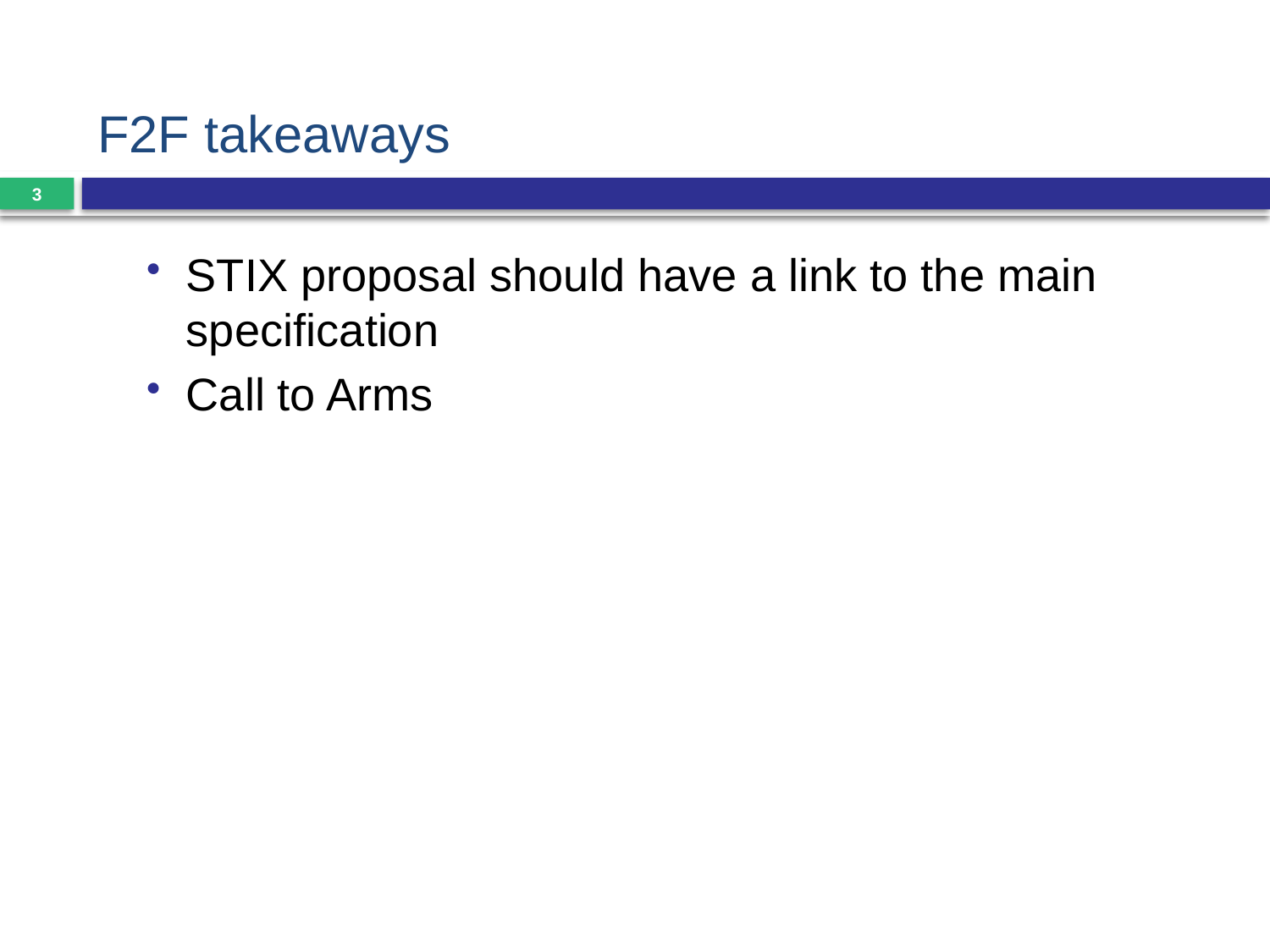

# F2F takeaways
3
STIX proposal should have a link to the main specification
Call to Arms